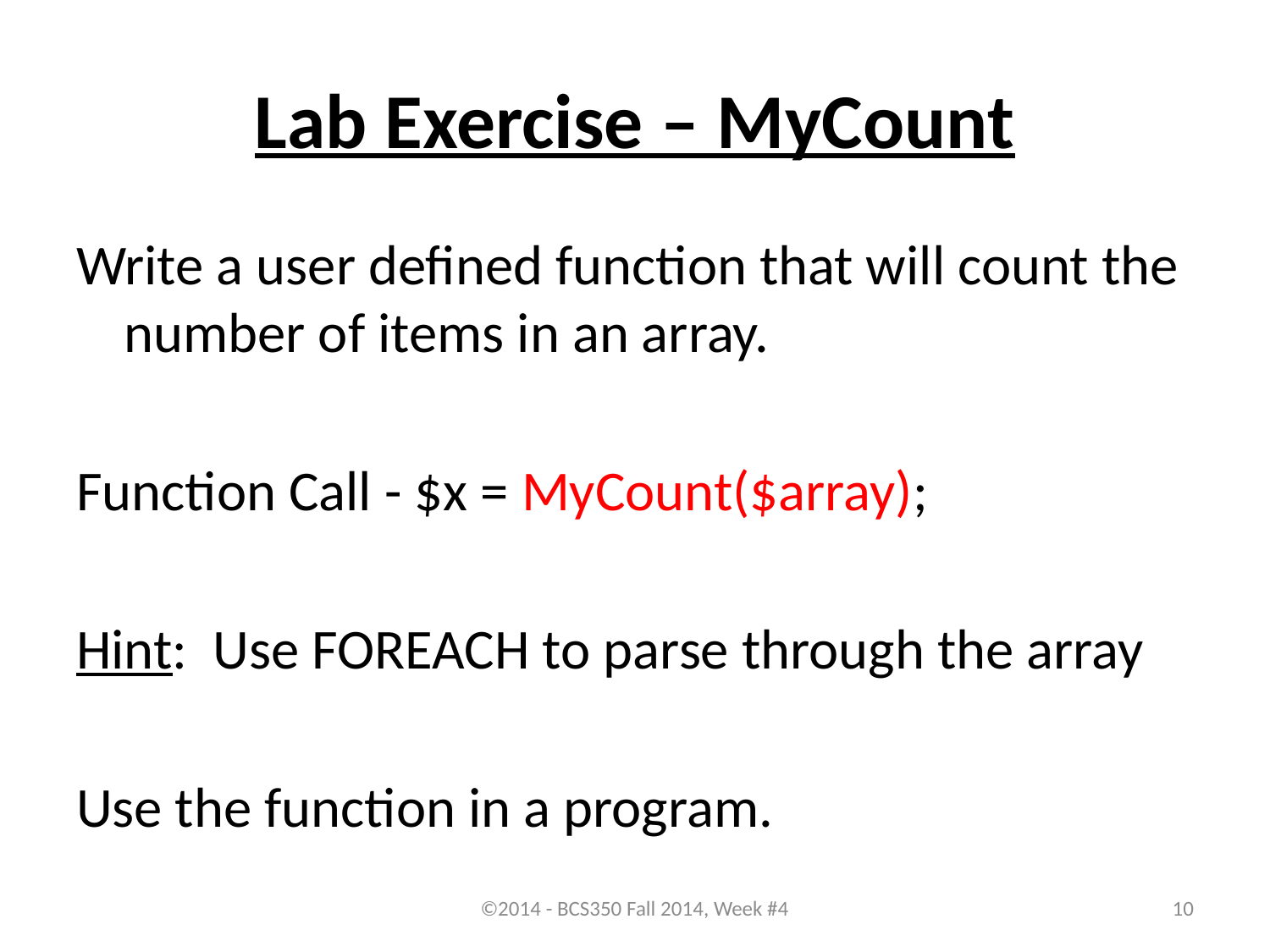

# Lab Exercise – MyCount
Write a user defined function that will count the number of items in an array.

Function Call - $x = MyCount($array);

Hint:  Use FOREACH to parse through the array

Use the function in a program.
©2014 - BCS350 Fall 2014, Week #4
10